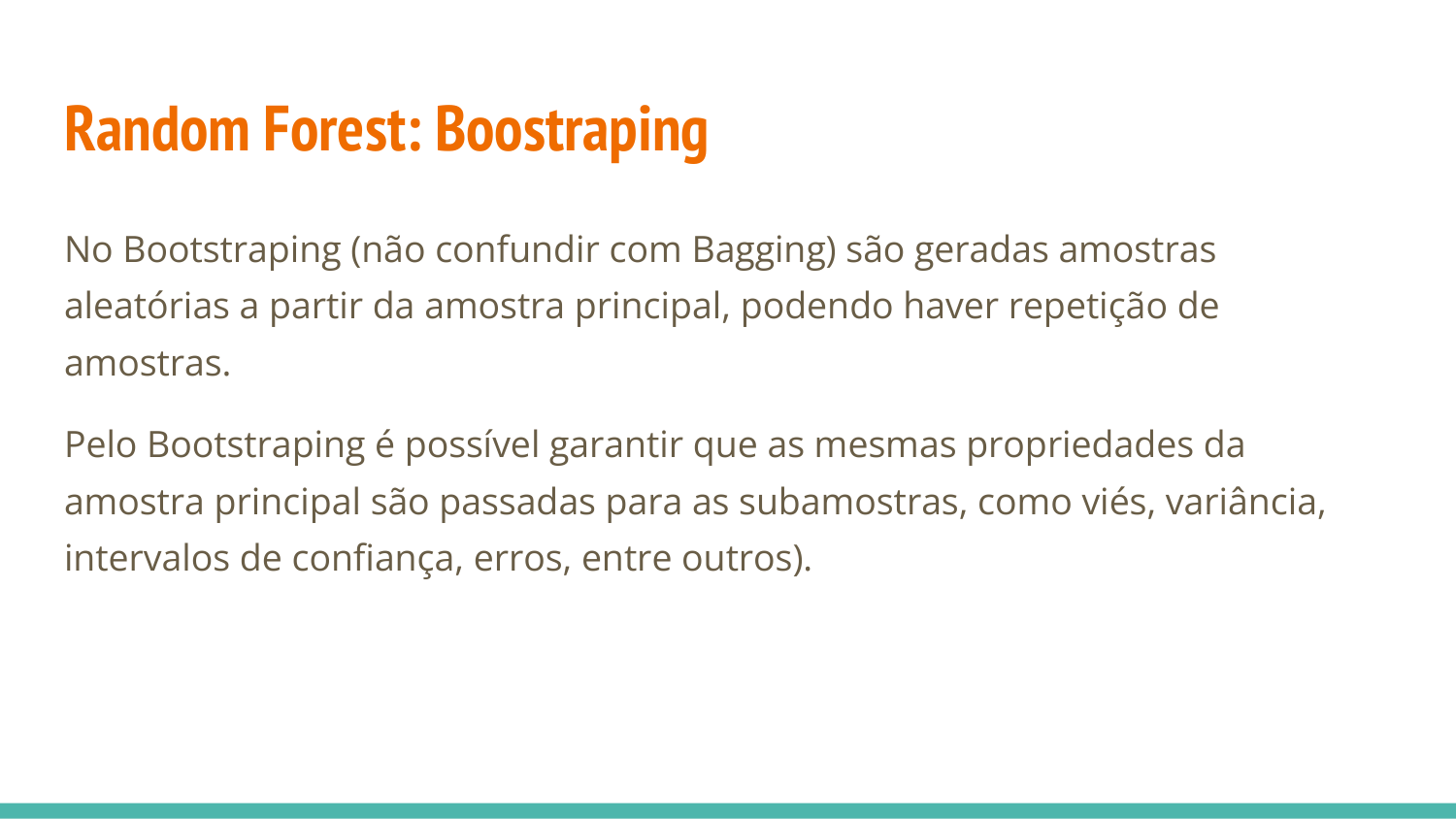

# Random Forest: Boostraping
No Bootstraping (não confundir com Bagging) são geradas amostras aleatórias a partir da amostra principal, podendo haver repetição de amostras.
Pelo Bootstraping é possível garantir que as mesmas propriedades da amostra principal são passadas para as subamostras, como viés, variância, intervalos de confiança, erros, entre outros).